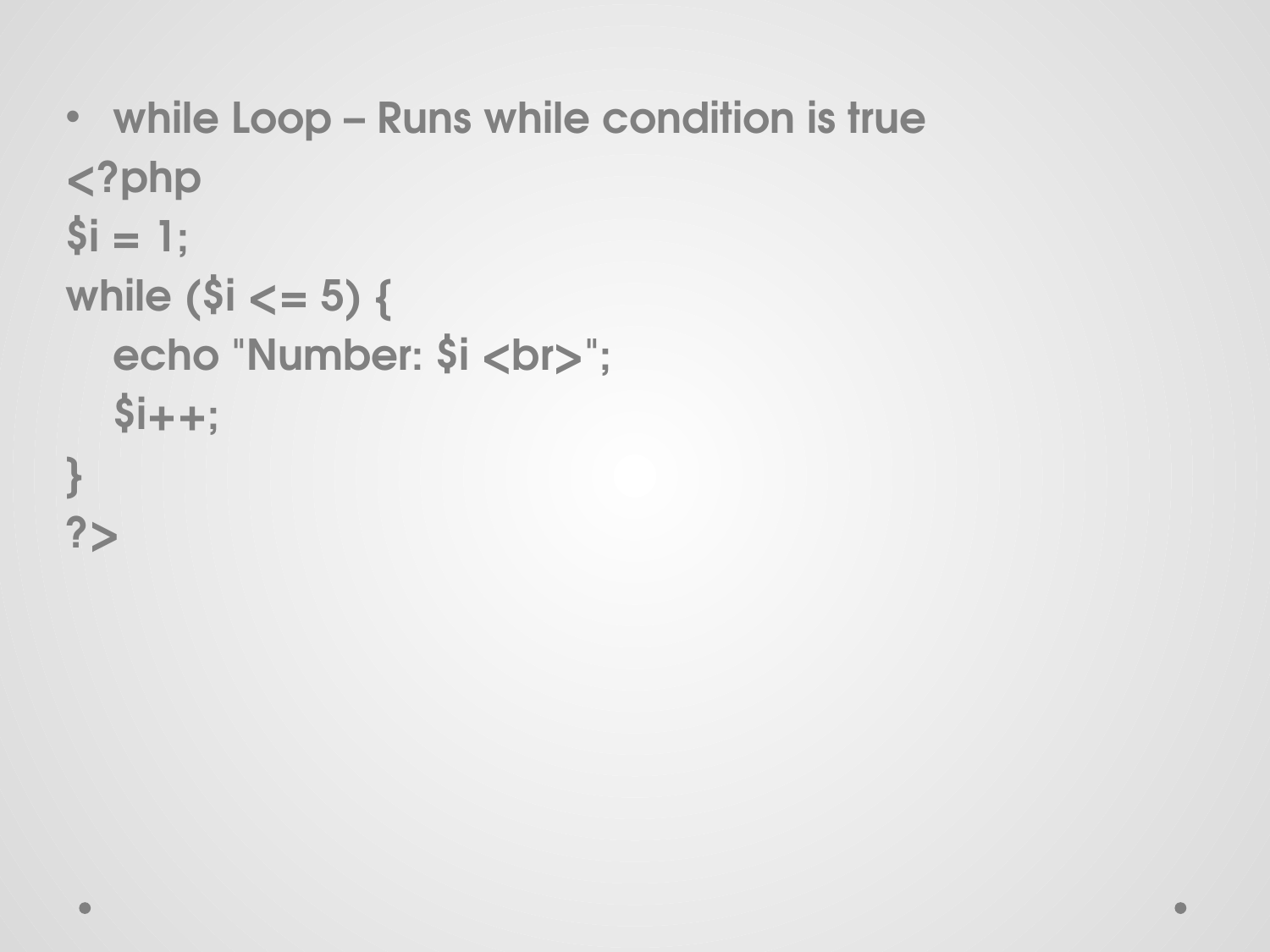

while Loop – Runs while condition is true
<?php
$i = 1;
while ($i <= 5) {
    echo "Number: $i <br>";
    $i++;
}
?>